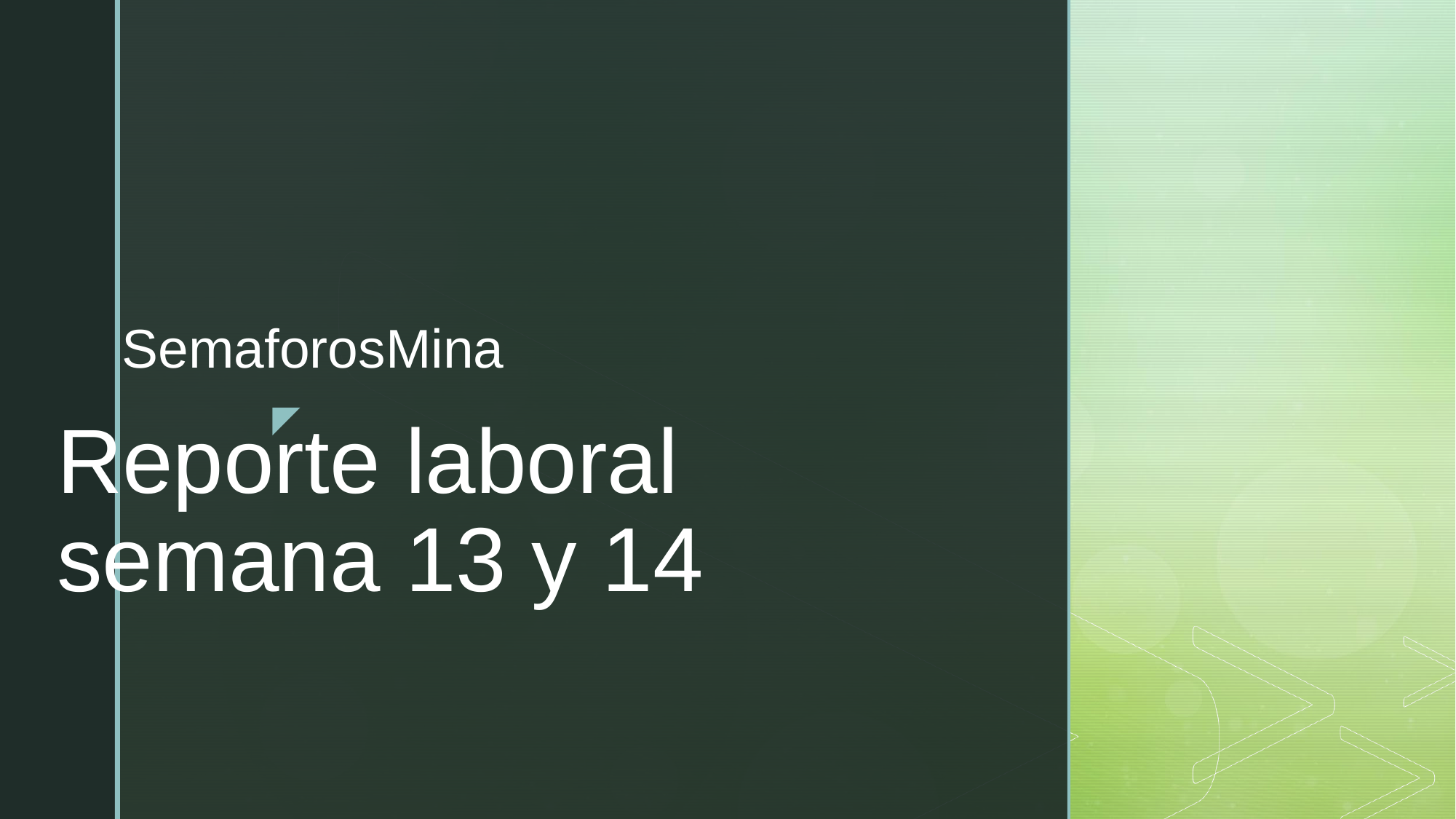

SemaforosMina
# Reporte laboral semana 13 y 14